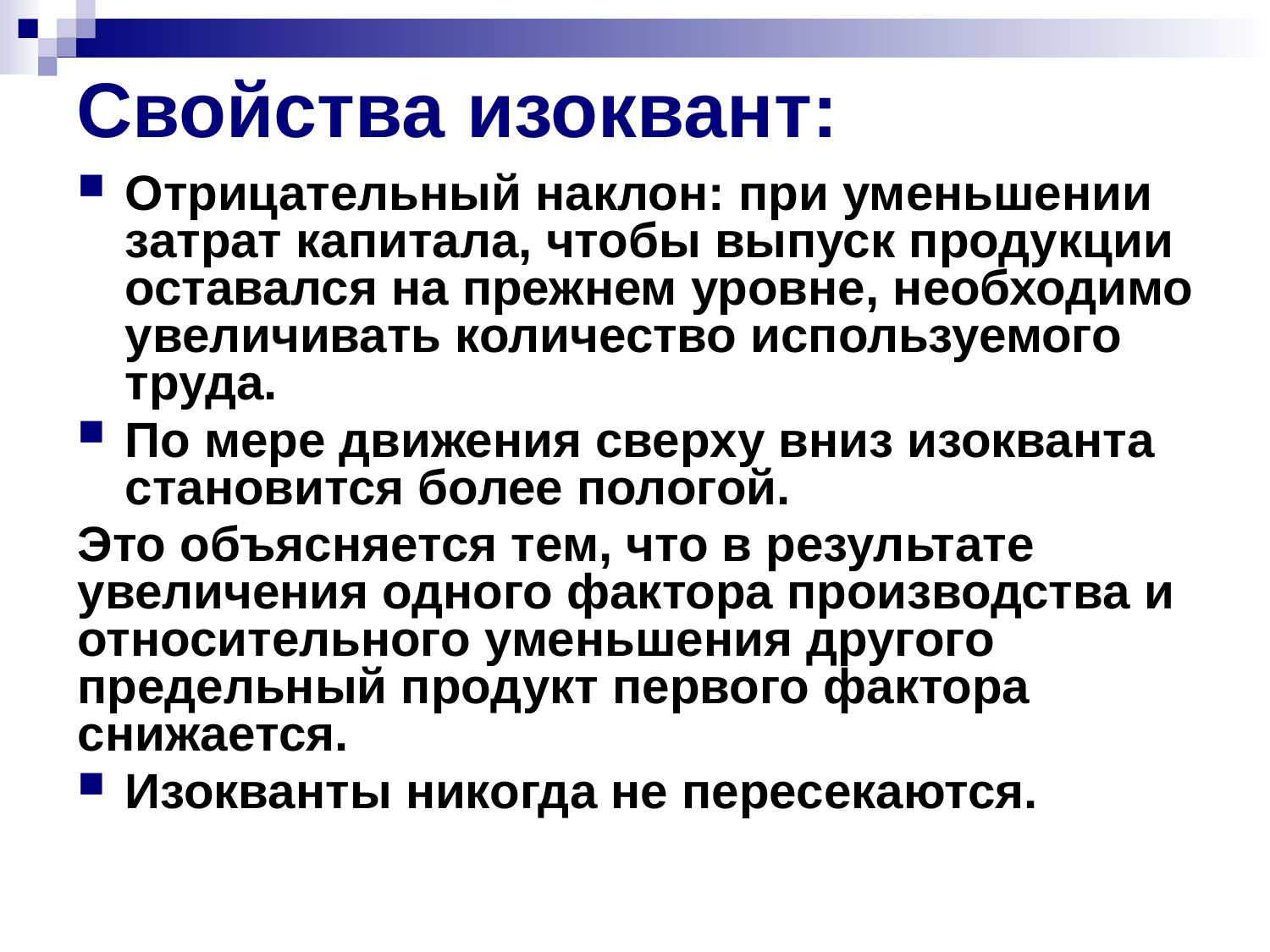

# Свойства изоквант:
Отрицательный наклон: при уменьшении затрат капитала, чтобы выпуск продукции оставался на прежнем уровне, необходимо увеличивать количество используемого труда.
По мере движения сверху вниз изокванта становится более пологой.
Это объясняется тем, что в результате увеличения одного фактора производства и относительного уменьшения другого предельный продукт первого фактора снижается.
Изокванты никогда не пересекаются.